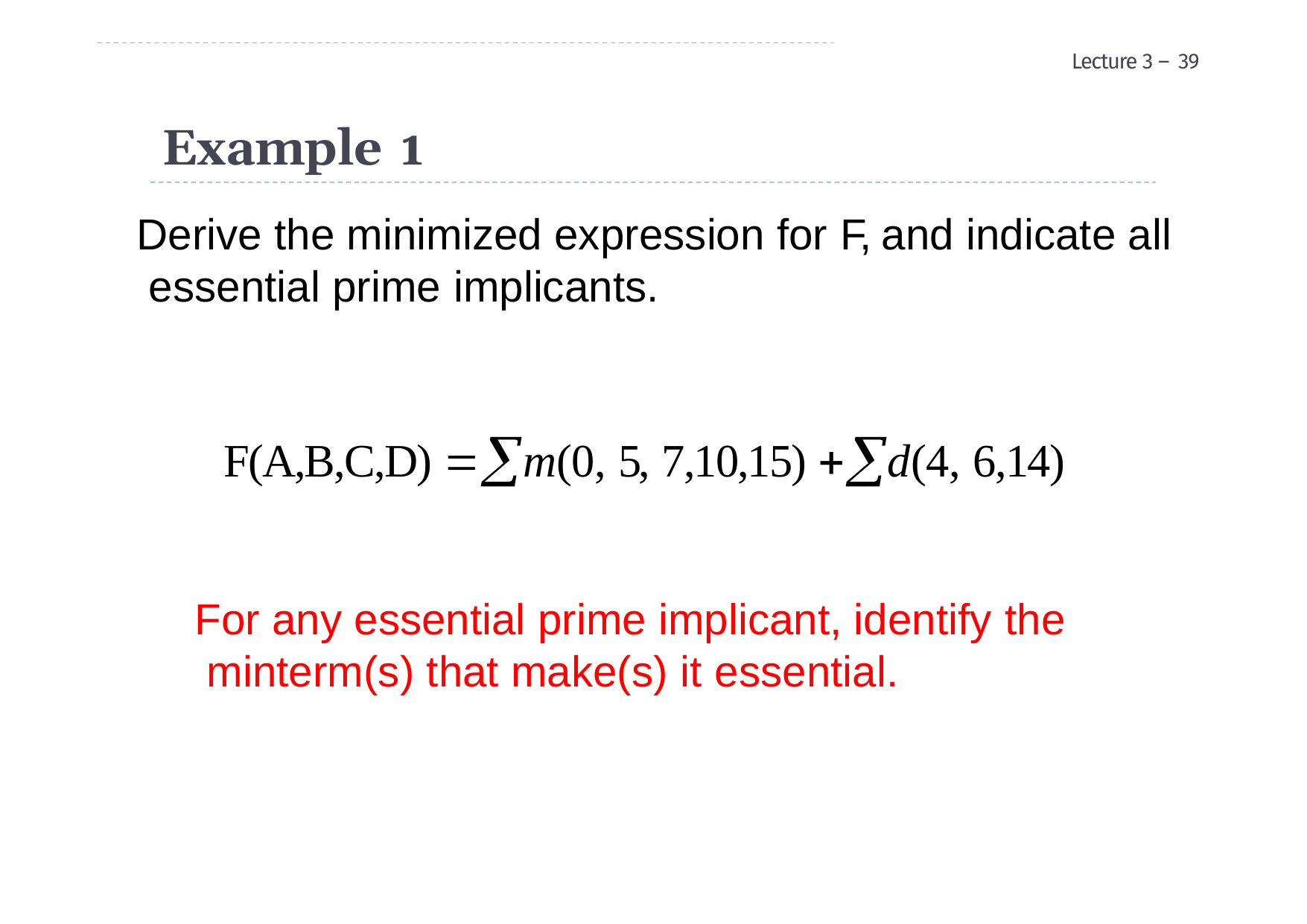

Lecture 3 – 39
Example 1
Derive the minimized expression for F, and indicate all  essential prime implicants.

F(A,B,C,D) =∑m(0, 5, 7,10,15) +∑d(4, 6,14)

For any essential prime implicant, identify the  minterm(s) that make(s) it essential.